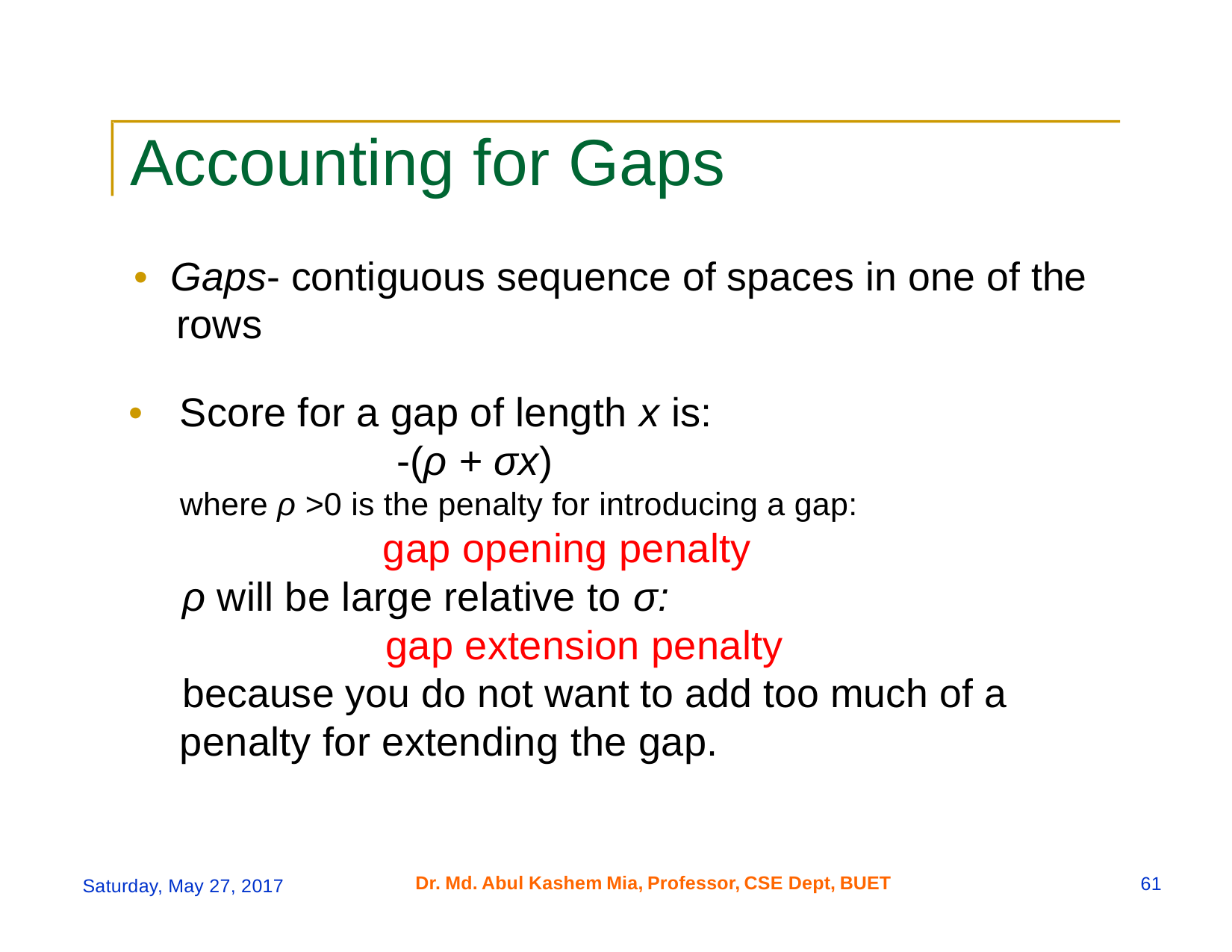

Accounting for Gaps

•  Gaps- contiguous sequence of spaces in one of the
rows
•
Score for a gap of length x is:
-(ρ + σx)
where ρ >0 is the penalty for introducing a gap:
gap opening penalty
ρ will be large relative to σ:
gap extension penalty
because you do not want to add too much of a
penalty for extending the gap.
Dr.
Md.
Abul
Kashem
Mia,
Professor,
CSE Dept,
BUET
61
Saturday, May 27, 2017